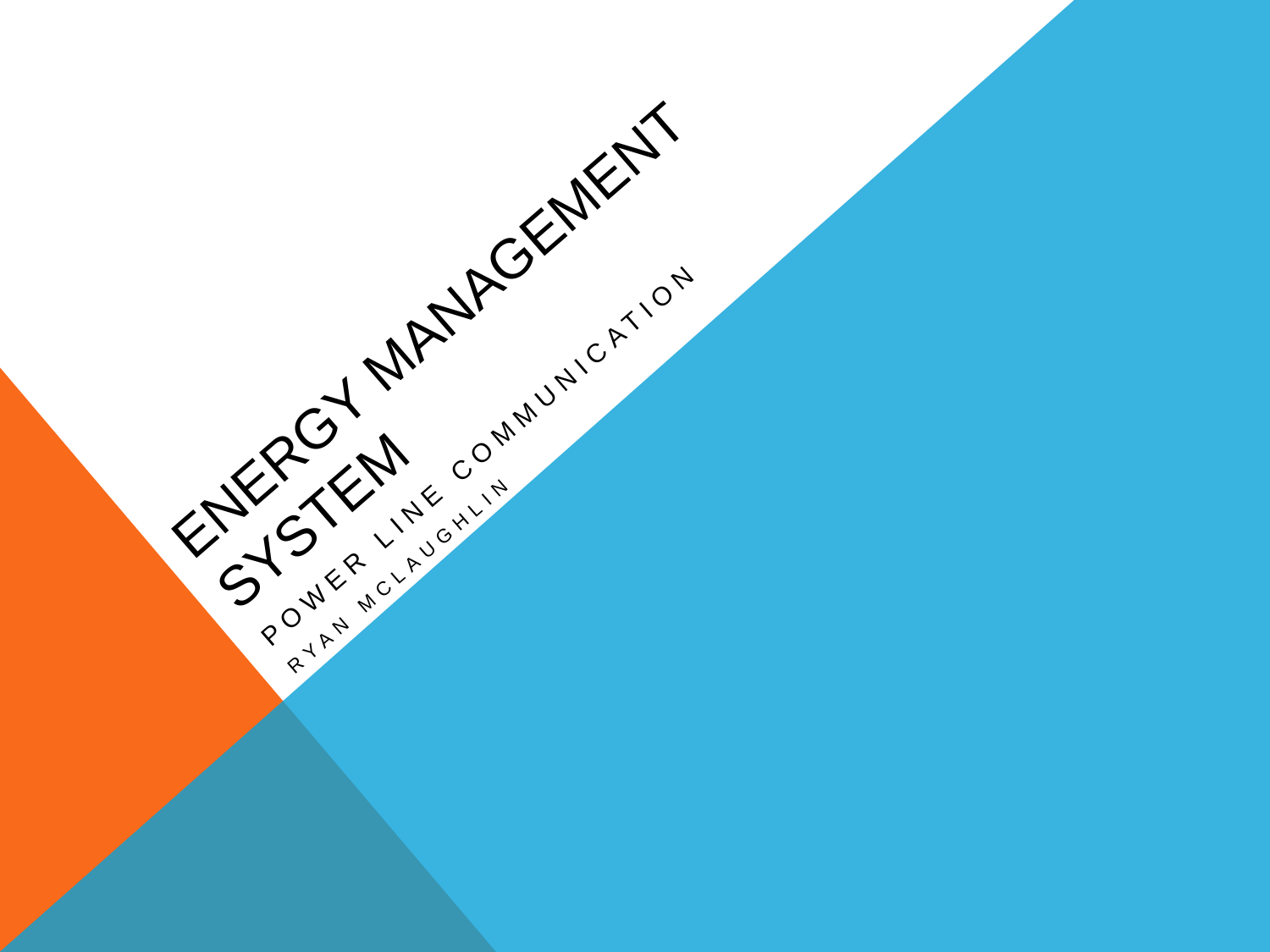

# Energy Management System
Power Line Communication
Ryan McLaughlin